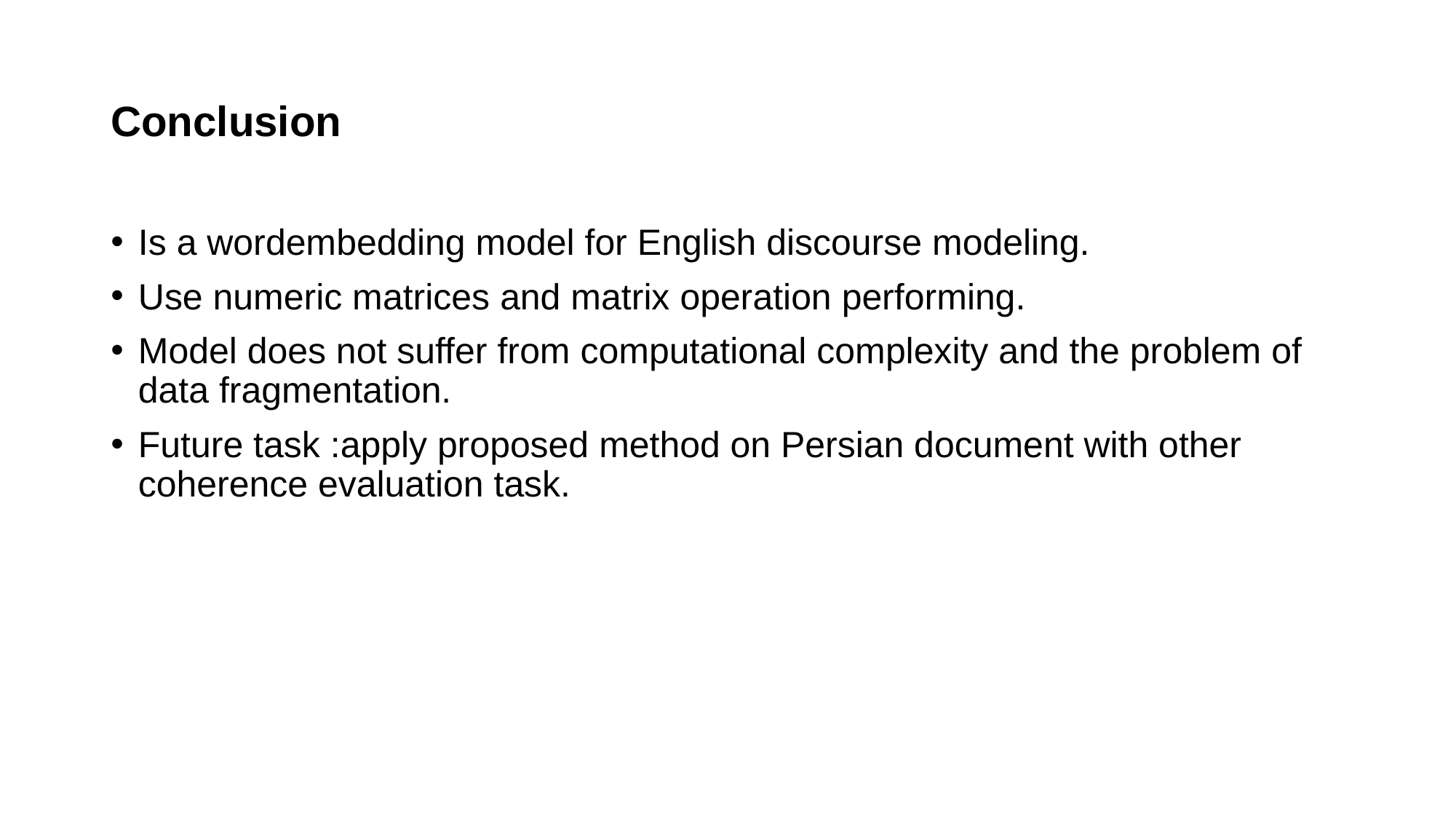

# Conclusion
Is a wordembedding model for English discourse modeling.
Use numeric matrices and matrix operation performing.
Model does not suffer from computational complexity and the problem of data fragmentation.
Future task :apply proposed method on Persian document with other coherence evaluation task.